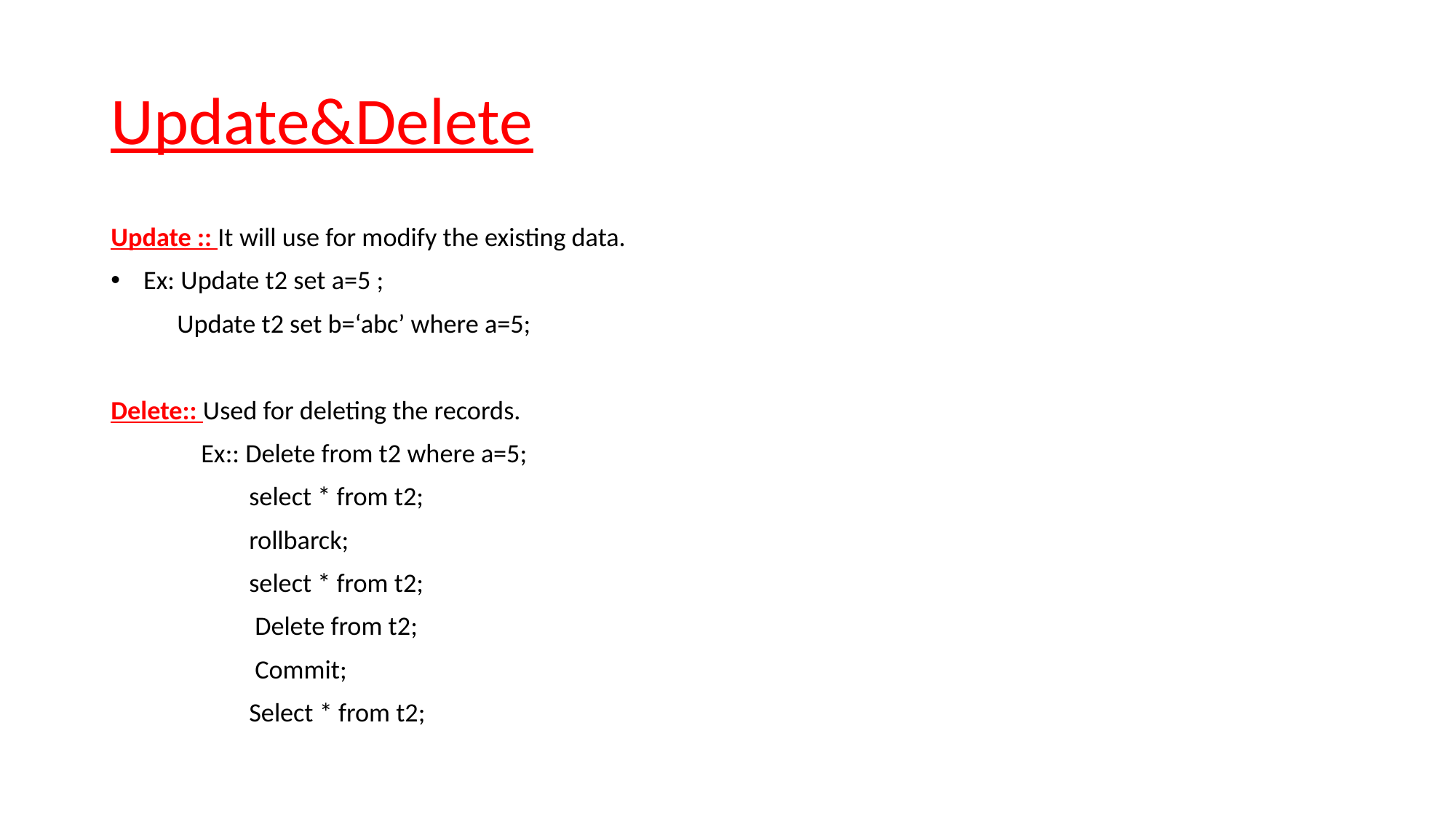

# Update&Delete
Update :: It will use for modify the existing data.
 Ex: Update t2 set a=5 ;
           Update t2 set b=‘abc’ where a=5;

Delete:: Used for deleting the records.
               Ex:: Delete from t2 where a=5;
                       select * from t2;
                       rollbarck;
                       select * from t2;
                        Delete from t2;
                        Commit;
                       Select * from t2;